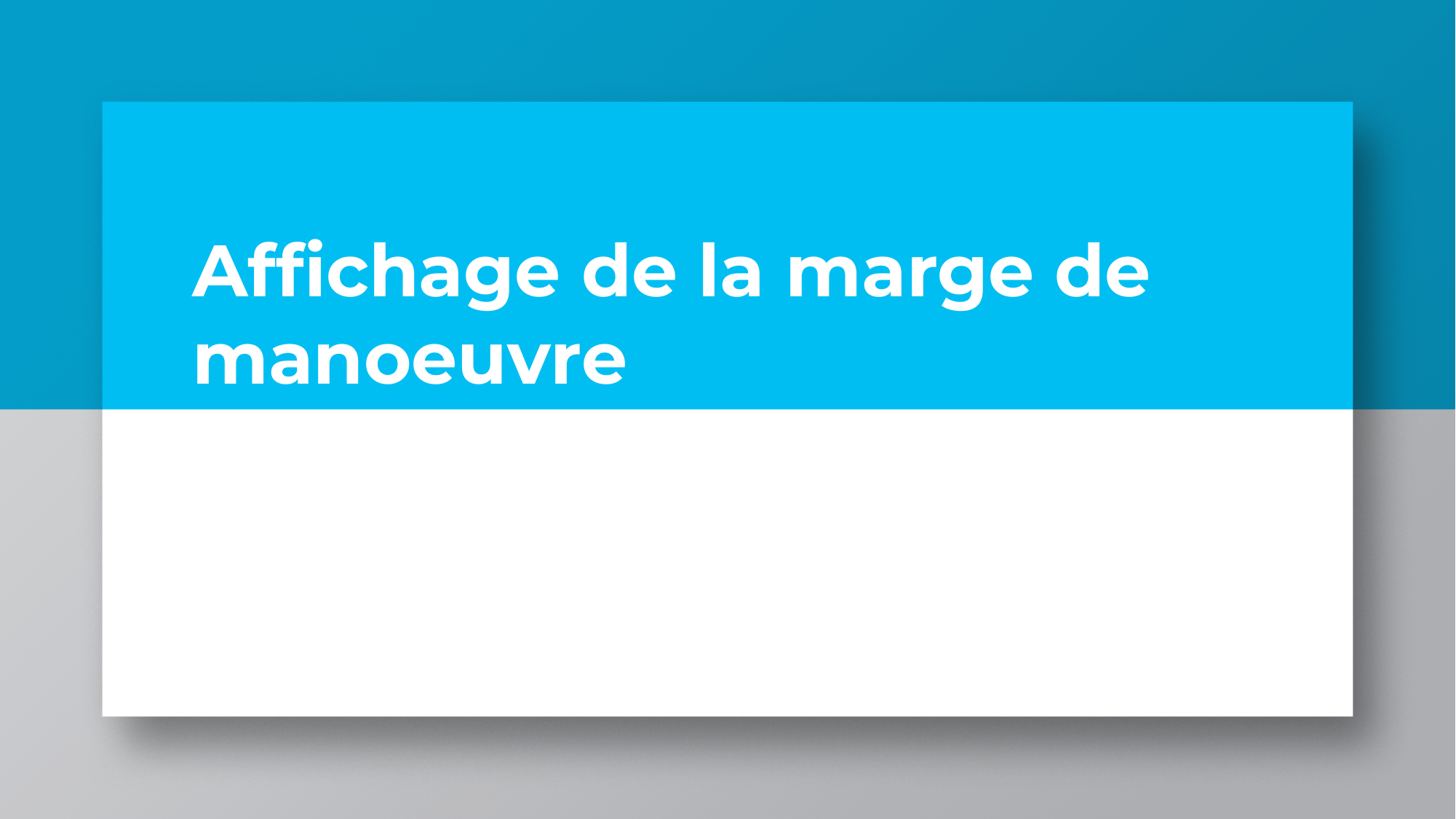

# Affichage de la marge de manoeuvre